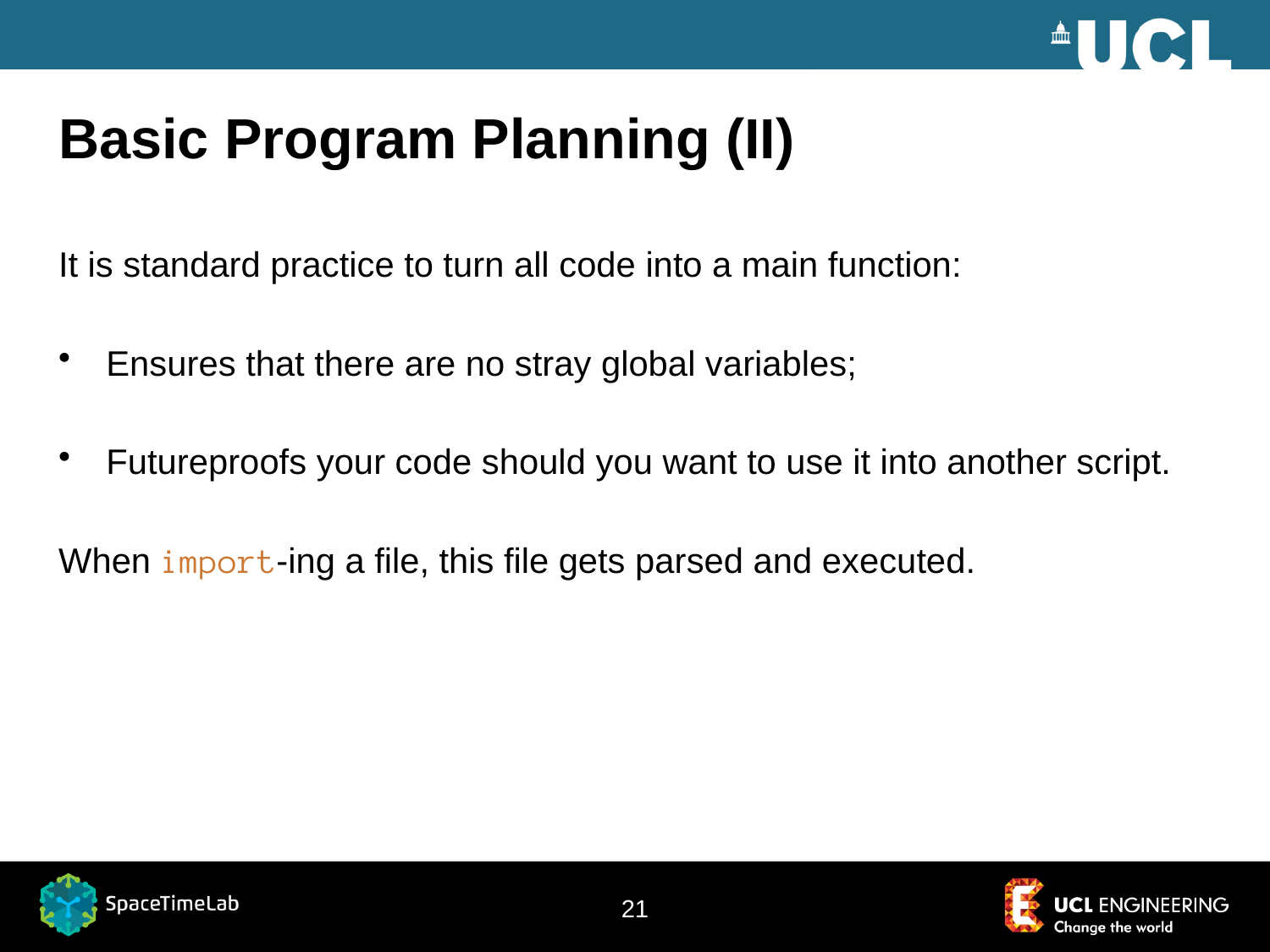

# Basic Program Planning (II)

It is standard practice to turn all code into a main function:

Ensures that there are no stray global variables;

Futureproofs your code should you want to use it into another script.

When import-ing a file, this file gets parsed and executed.

21